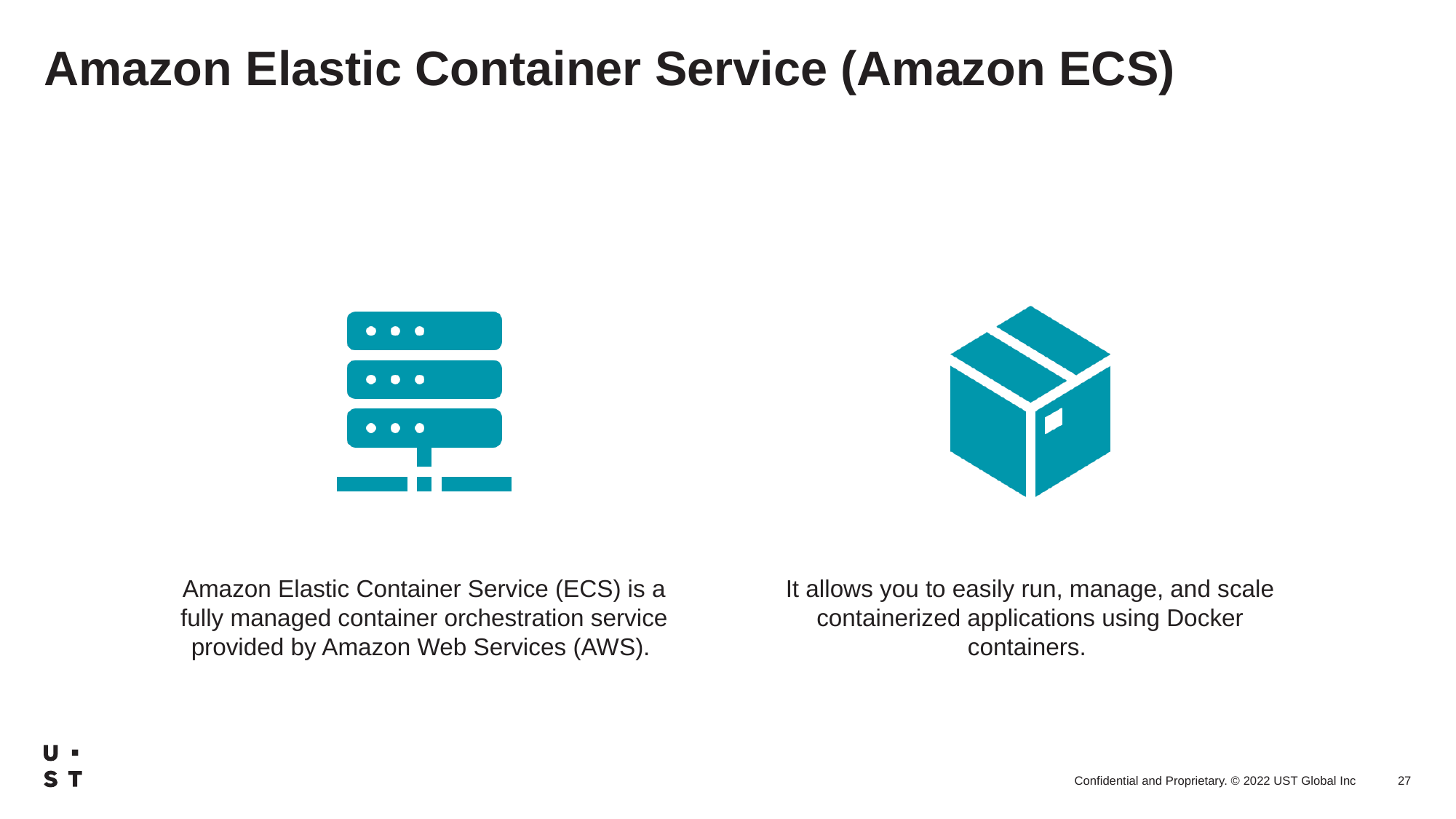

# Amazon Elastic Container Service (Amazon ECS)
Amazon Elastic Container Service (ECS) is a fully managed container orchestration service provided by Amazon Web Services (AWS).
It allows you to easily run, manage, and scale containerized applications using Docker containers.